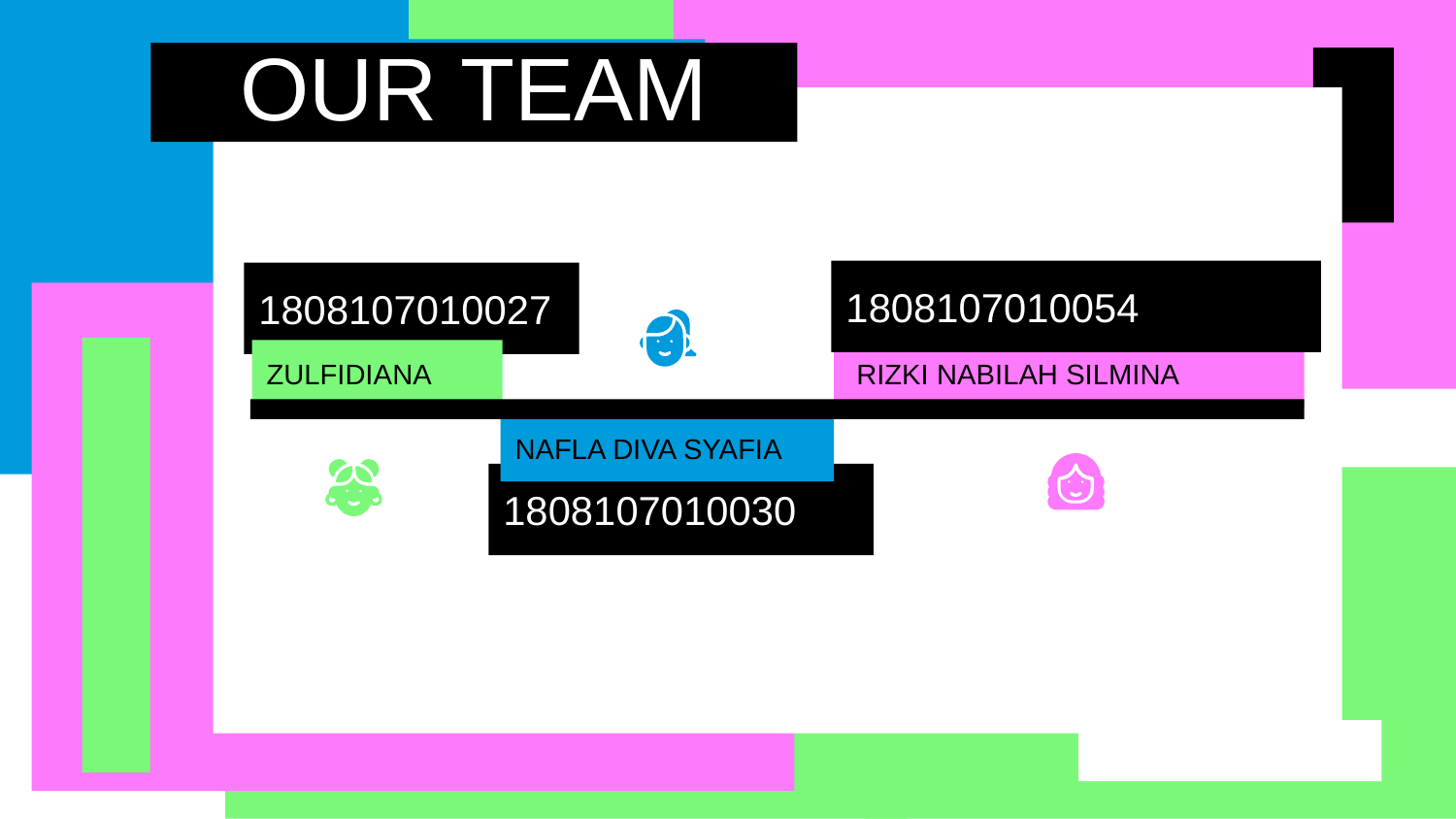

# OUR TEAM
1808107010054
1808107010027

ZULFIDIANA
 RIZKI NABILAH SILMINA

NAFLA DIVA SYAFIA

1808107010030